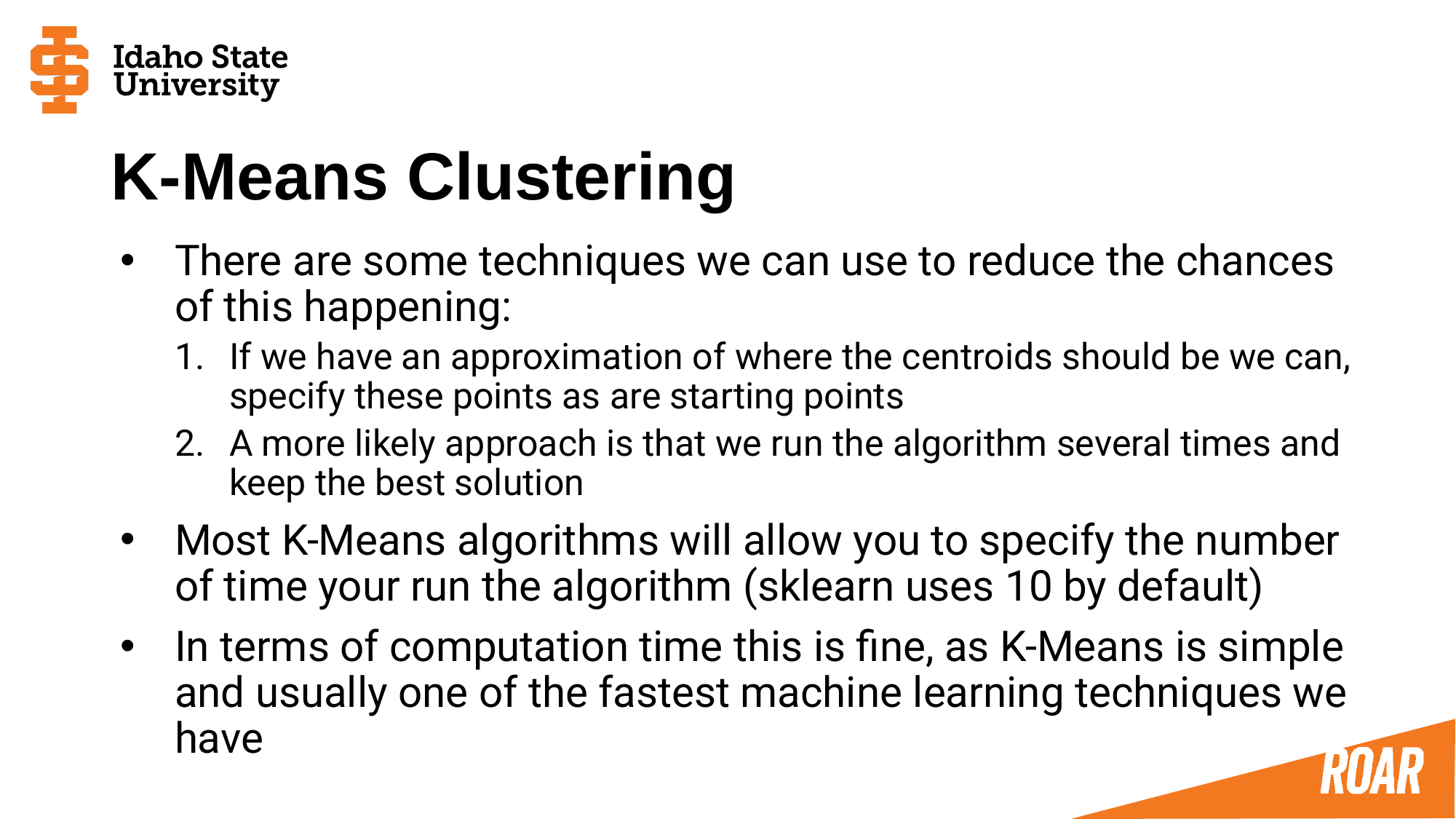

# K-Means Clustering
There are some techniques we can use to reduce the chances of this happening:
If we have an approximation of where the centroids should be we can, specify these points as are starting points
A more likely approach is that we run the algorithm several times and keep the best solution
Most K-Means algorithms will allow you to specify the number of time your run the algorithm (sklearn uses 10 by default)
In terms of computation time this is fine, as K-Means is simple and usually one of the fastest machine learning techniques we have